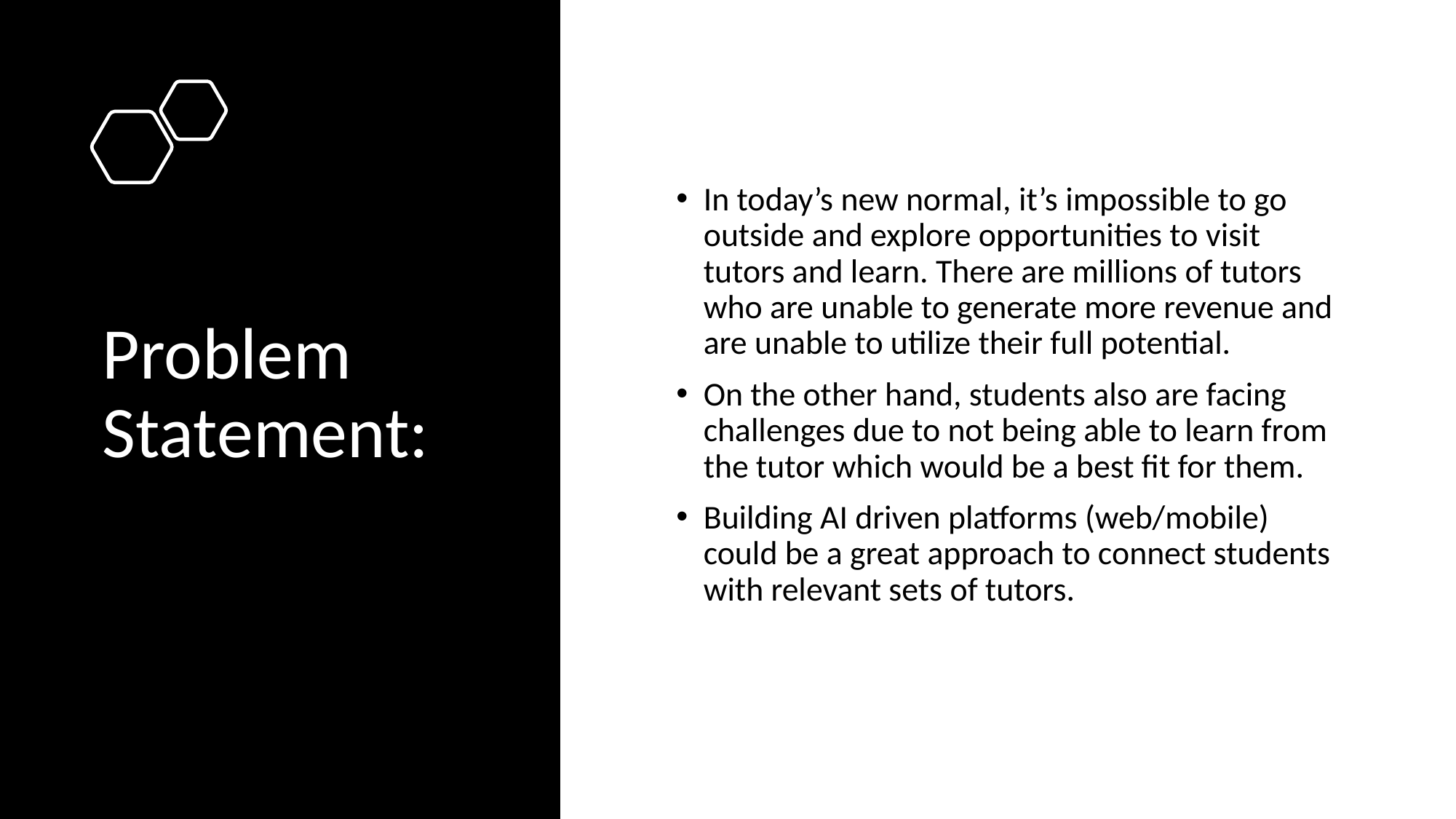

# Problem Statement:
In today’s new normal, it’s impossible to go outside and explore opportunities to visit tutors and learn. There are millions of tutors who are unable to generate more revenue and are unable to utilize their full potential.
On the other hand, students also are facing challenges due to not being able to learn from the tutor which would be a best fit for them.
Building AI driven platforms (web/mobile) could be a great approach to connect students with relevant sets of tutors.